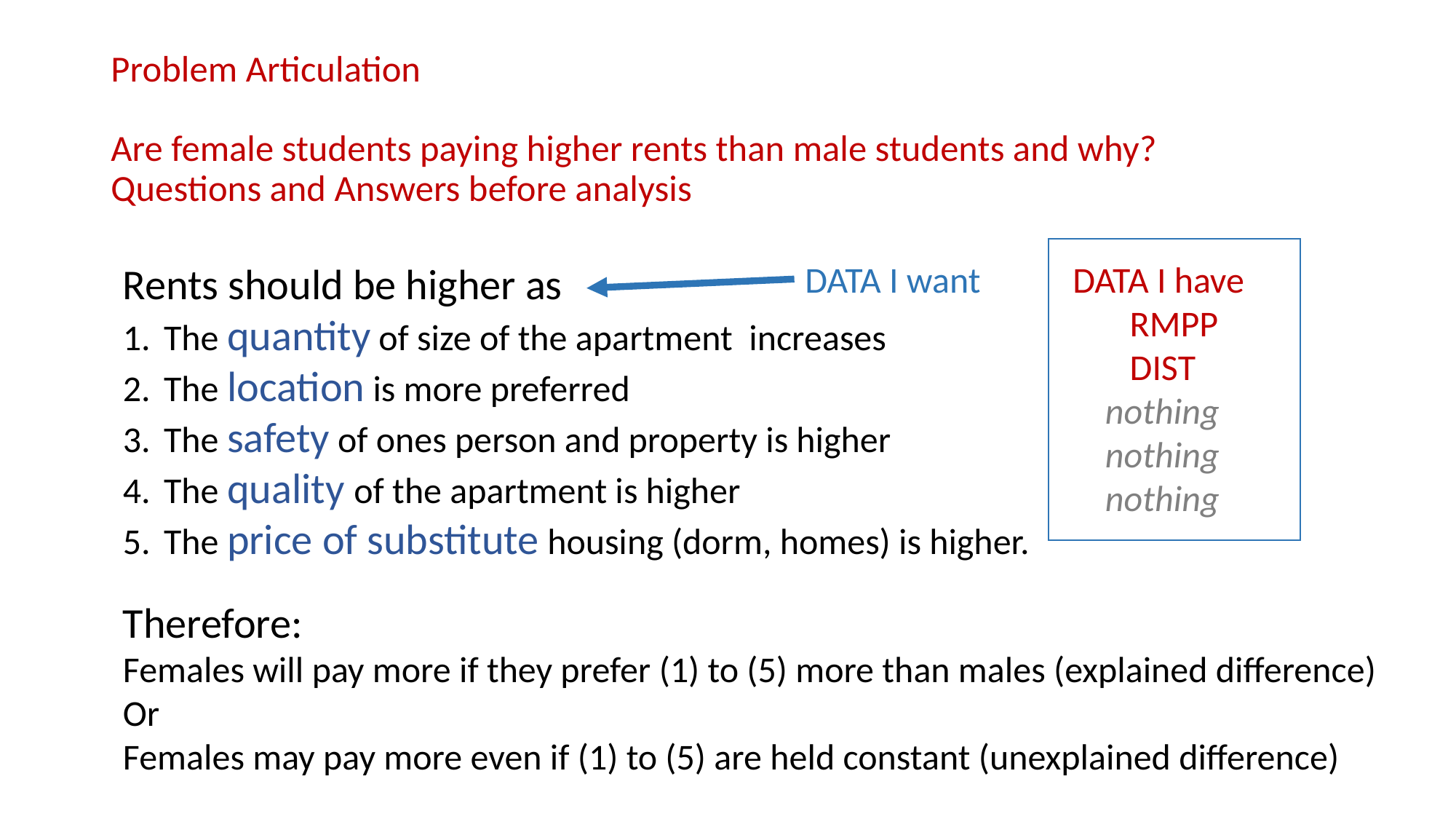

# Problem Articulation Are female students paying higher rents than male students and why? Questions and Answers before analysis

Rents should be higher as
The quantity of size of the apartment  increases
The location is more preferred
The safety of ones person and property is higher
The quality of the apartment is higher
The price of substitute housing (dorm, homes) is higher.

Therefore:
Females will pay more if they prefer (1) to (5) more than males (explained difference)
Or
Females may pay more even if (1) to (5) are held constant (unexplained difference)
DATA I want	        DATA I have
		             RMPP
		             DIST
		          nothing
		          nothing
		          nothing